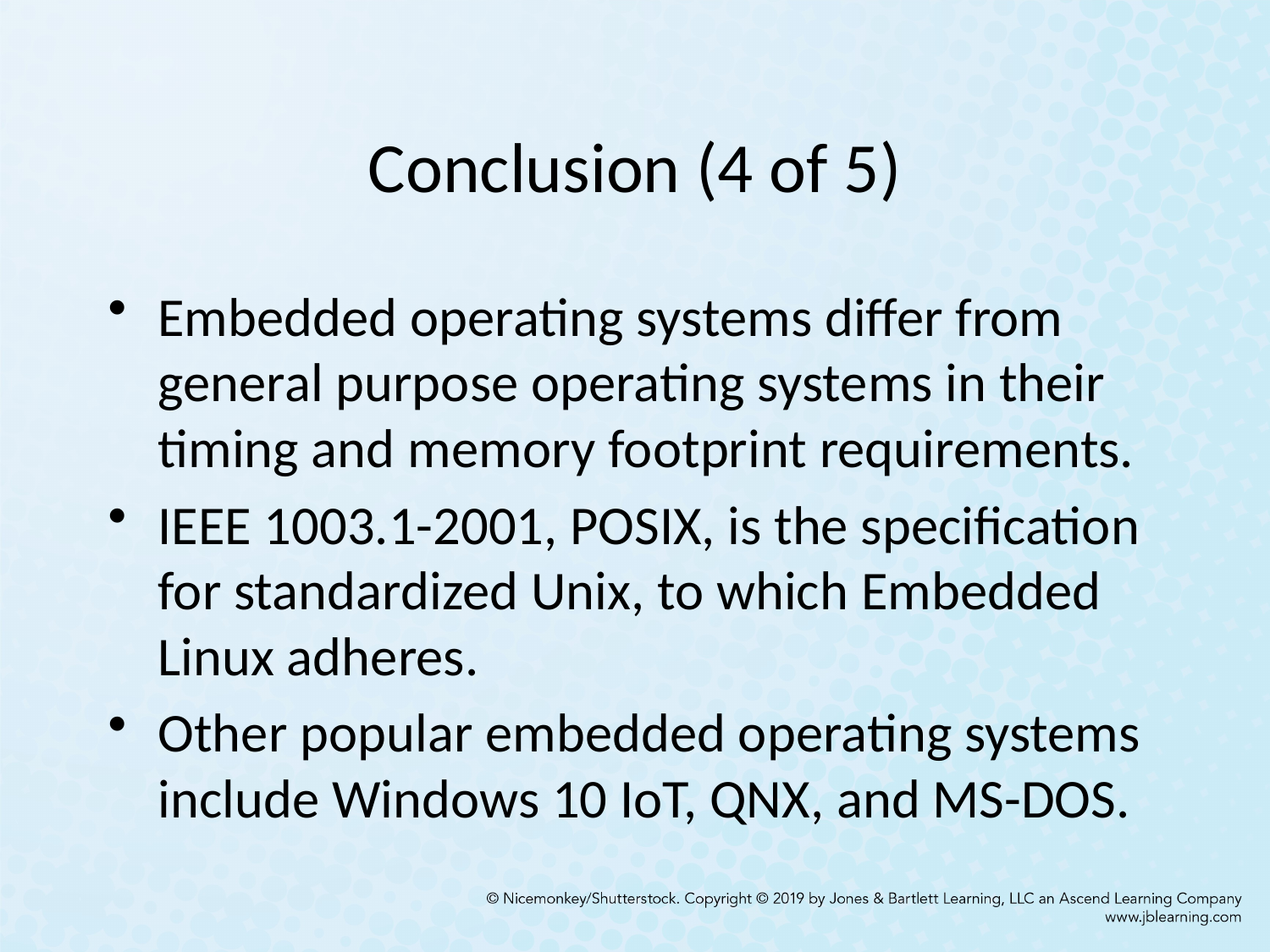

# Conclusion (4 of 5)
Embedded operating systems differ from general purpose operating systems in their timing and memory footprint requirements.
IEEE 1003.1-2001, POSIX, is the specification for standardized Unix, to which Embedded Linux adheres.
Other popular embedded operating systems include Windows 10 IoT, QNX, and MS-DOS.